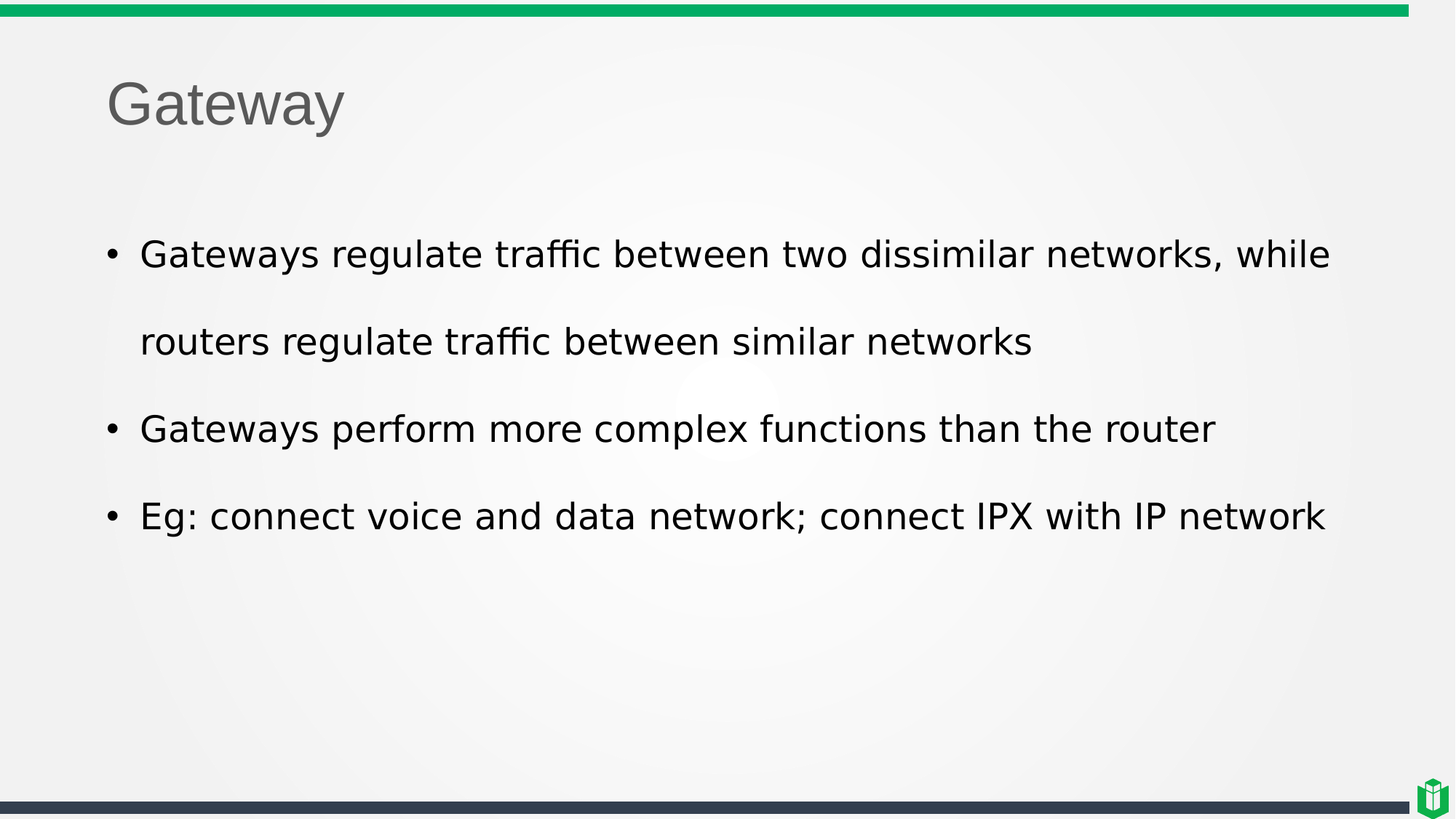

# Gateway
Gateways regulate traffic between two dissimilar networks, while routers regulate traffic between similar networks
Gateways perform more complex functions than the router
Eg: connect voice and data network; connect IPX with IP network